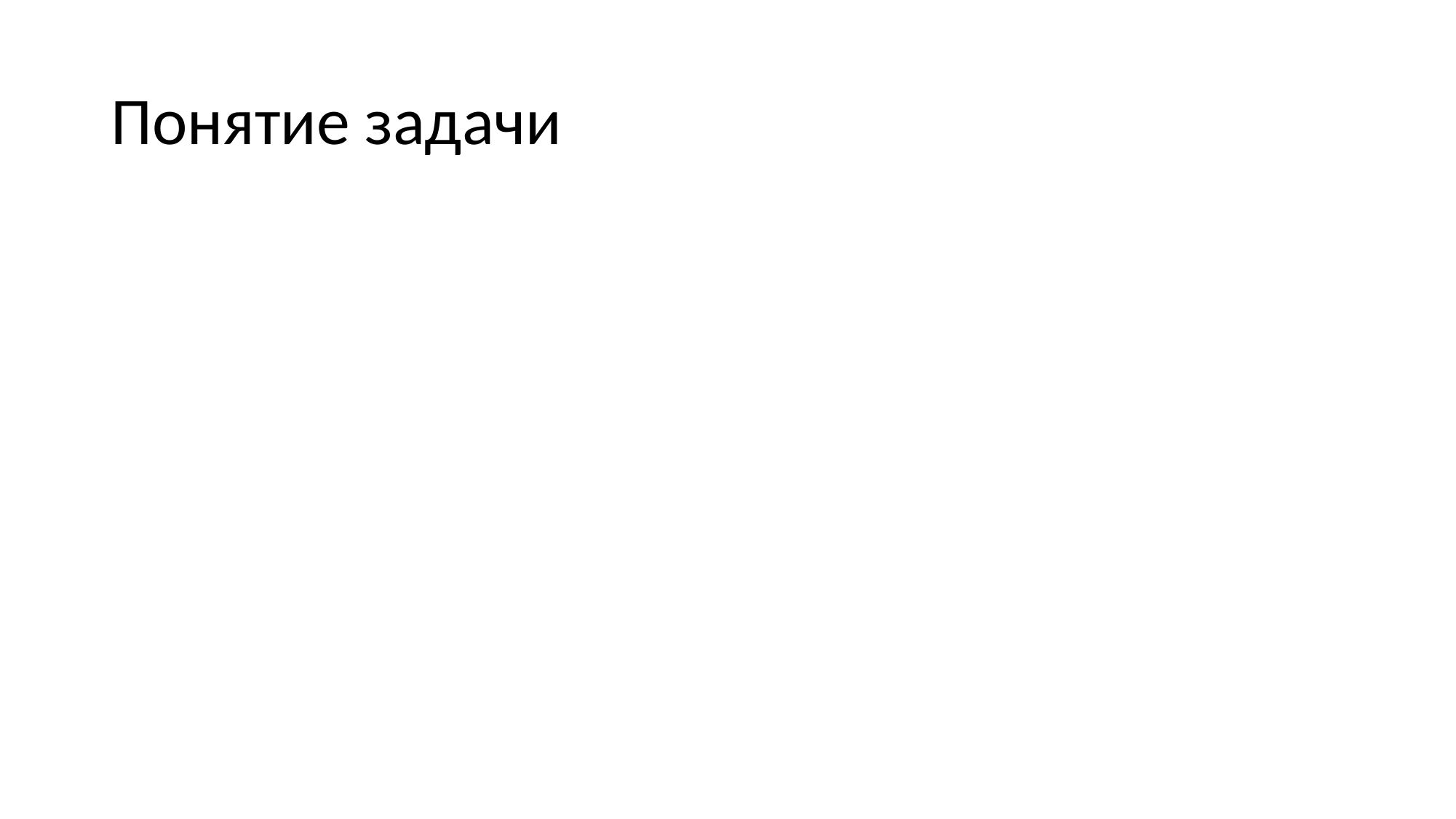

# Понятие задачи
Задачи – это подмножества множества входных данных
Обычно бесконечные

«Решить задачу T для входных данных x» = «Проверить x ∈ T»

Пример 1
T = {0, 5, 10, 15, …, 5∙n, … }
«Проверить x ∈ T» – это проверка делимости x на 5

Пример 2
T = множество связных графов
«Проверить x ∈ T» – это проверка связности графа x